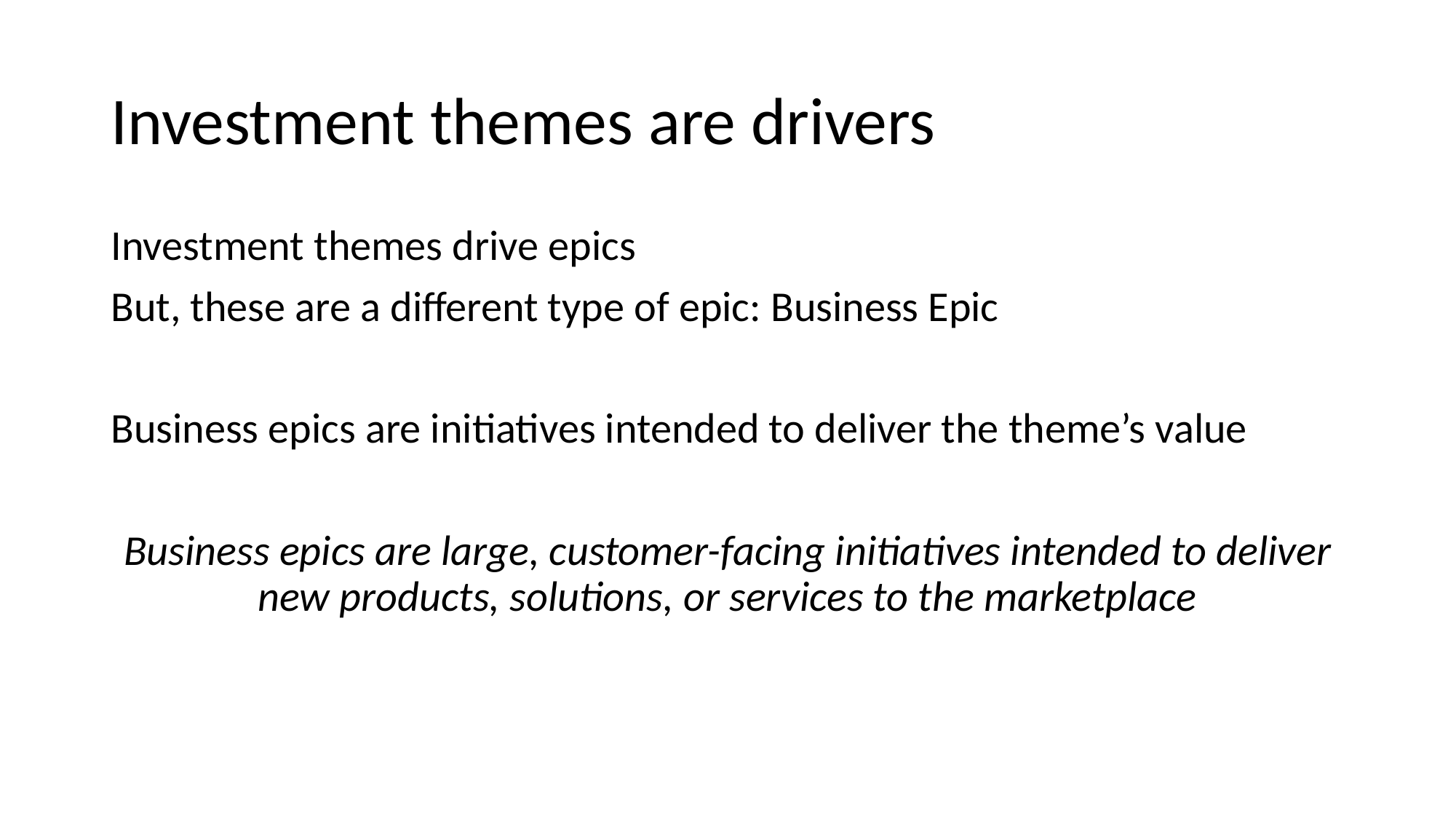

# Investment themes are drivers
Investment themes drive epics
But, these are a different type of epic: Business Epic

Business epics are initiatives intended to deliver the theme’s value

Business epics are large, customer-facing initiatives intended to deliver new products, solutions, or services to the marketplace